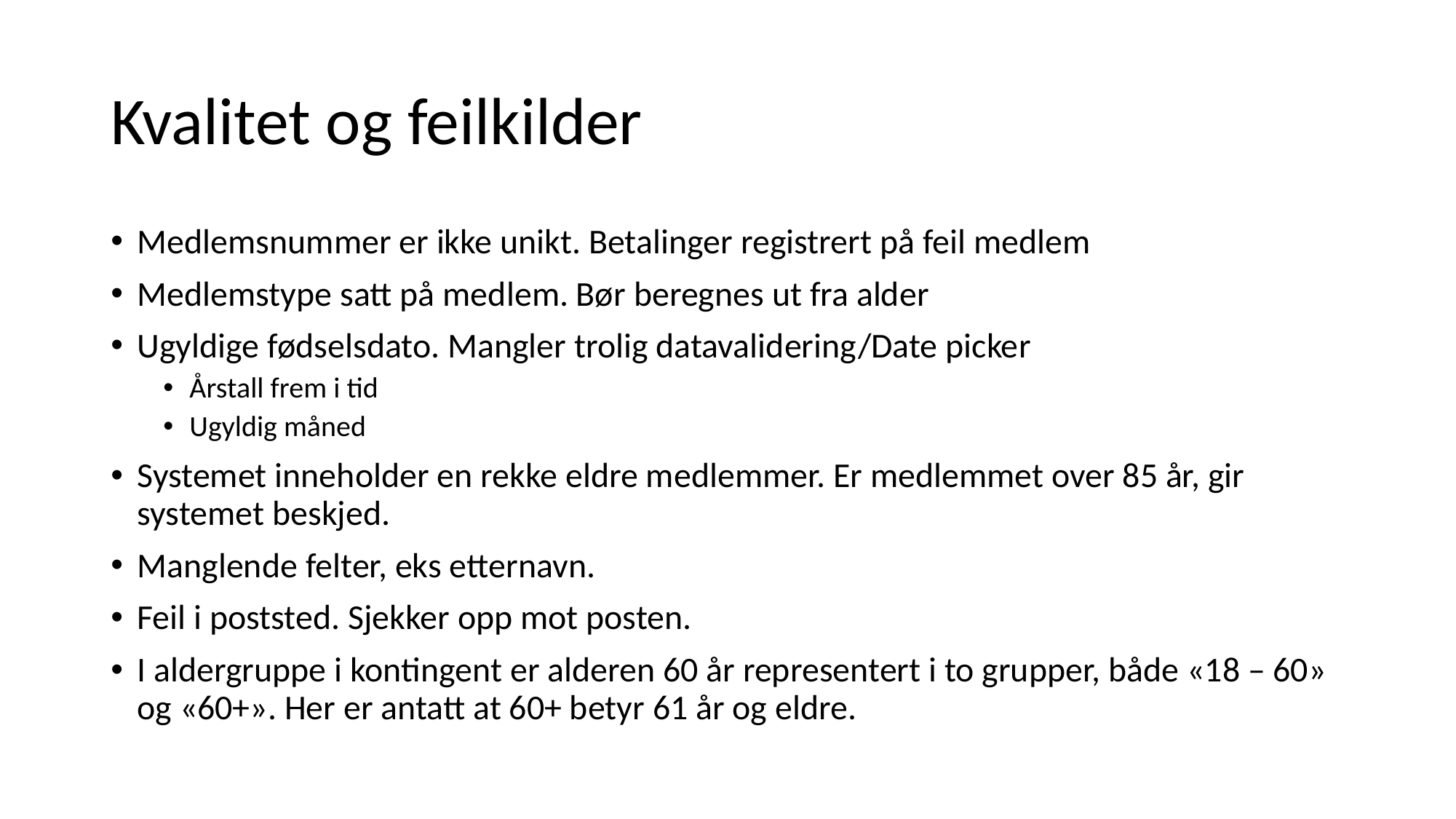

# Kvalitet og feilkilder
Medlemsnummer er ikke unikt. Betalinger registrert på feil medlem
Medlemstype satt på medlem. Bør beregnes ut fra alder
Ugyldige fødselsdato. Mangler trolig datavalidering/Date picker
Årstall frem i tid
Ugyldig måned
Systemet inneholder en rekke eldre medlemmer. Er medlemmet over 85 år, gir systemet beskjed.
Manglende felter, eks etternavn.
Feil i poststed. Sjekker opp mot posten.
I aldergruppe i kontingent er alderen 60 år representert i to grupper, både «18 – 60» og «60+». Her er antatt at 60+ betyr 61 år og eldre.